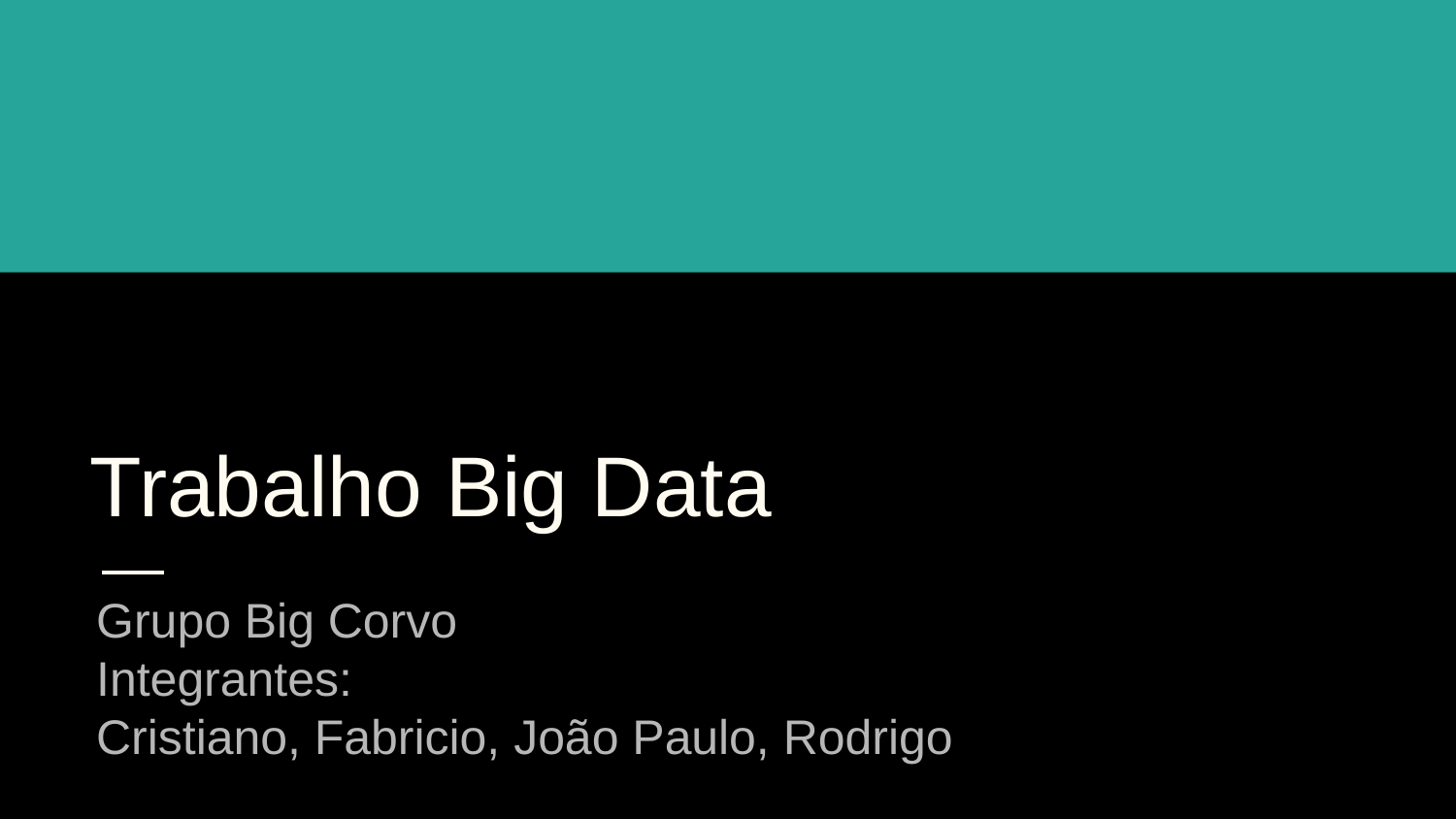

# Trabalho Big Data
Grupo Big Corvo
Integrantes:
Cristiano, Fabricio, João Paulo, Rodrigo